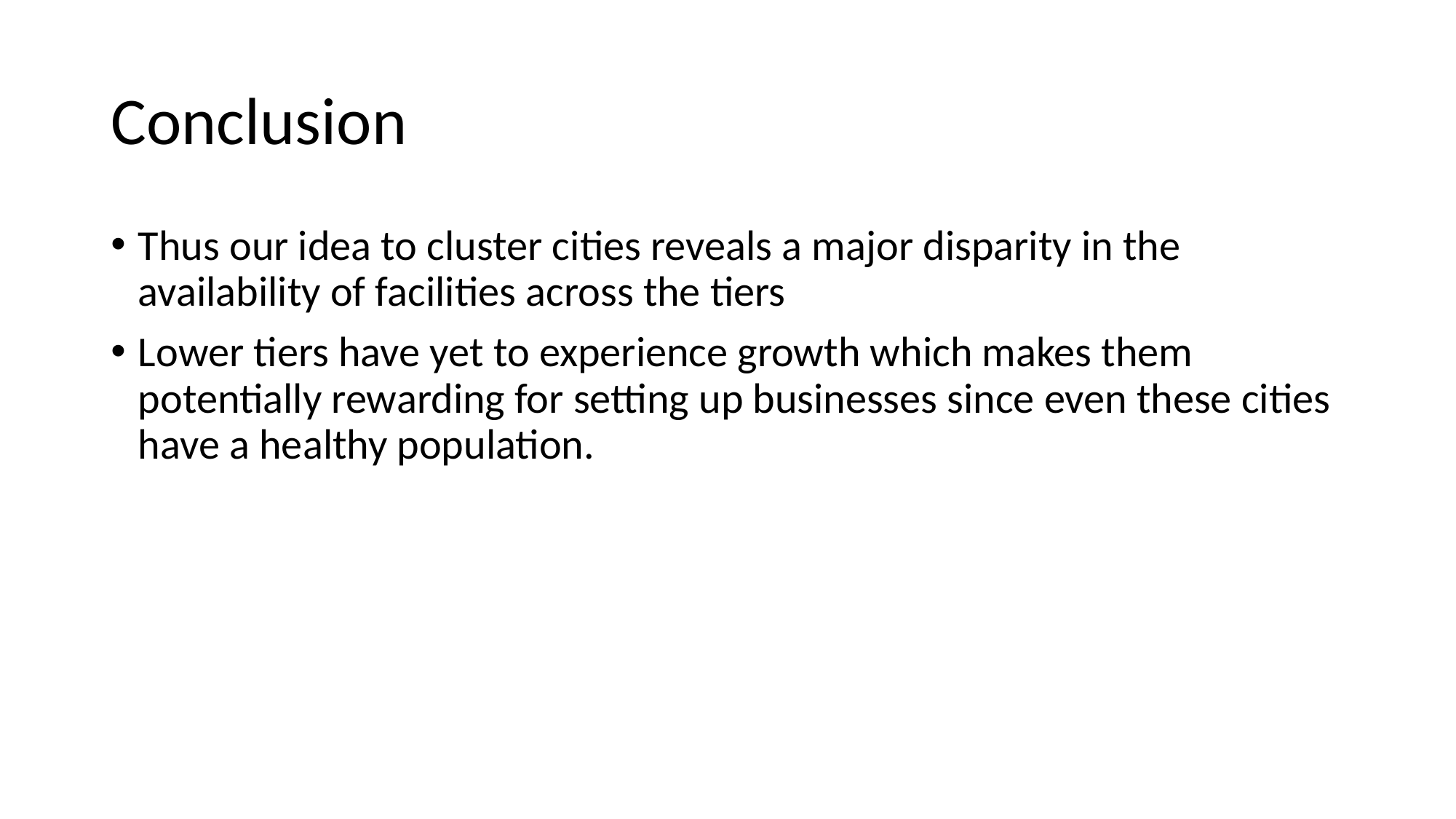

# Conclusion
Thus our idea to cluster cities reveals a major disparity in the availability of facilities across the tiers
Lower tiers have yet to experience growth which makes them potentially rewarding for setting up businesses since even these cities have a healthy population.